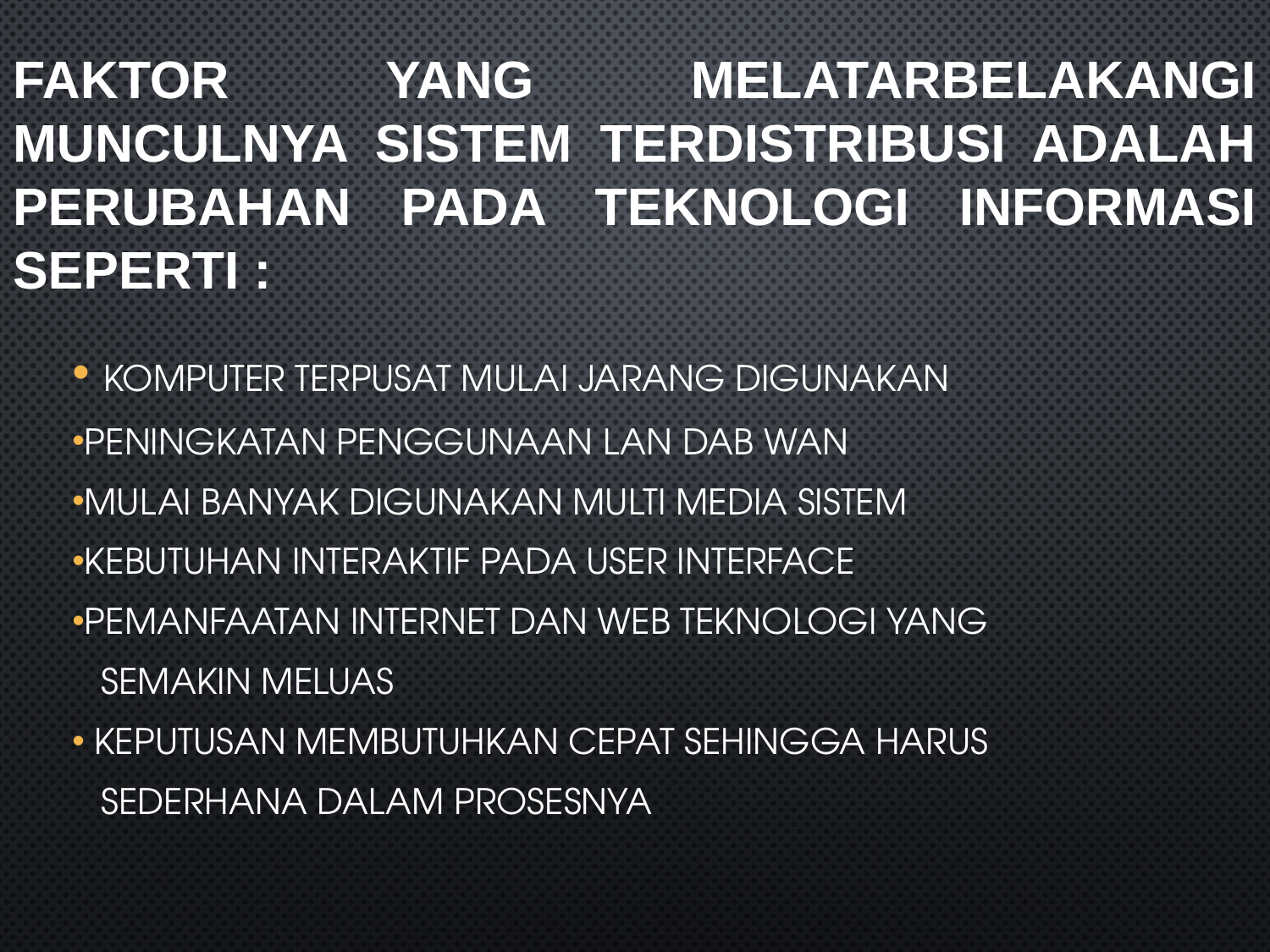

# Faktor yang melatarbelakangi munculnya sistem terdistribusi adalah perubahan pada teknologi Informasi seperti :
 komputer terpusat mulai jarang digunakan
peningkatan penggunaan LAN dab WAN
mulai banyak digunakan multi media sistem
kebutuhan interaktif pada User Interface
pemanfaatan internet dan web teknologi yang
   semakin meluas
 keputusan membutuhkan cepat sehingga harus
   sederhana dalam prosesnya